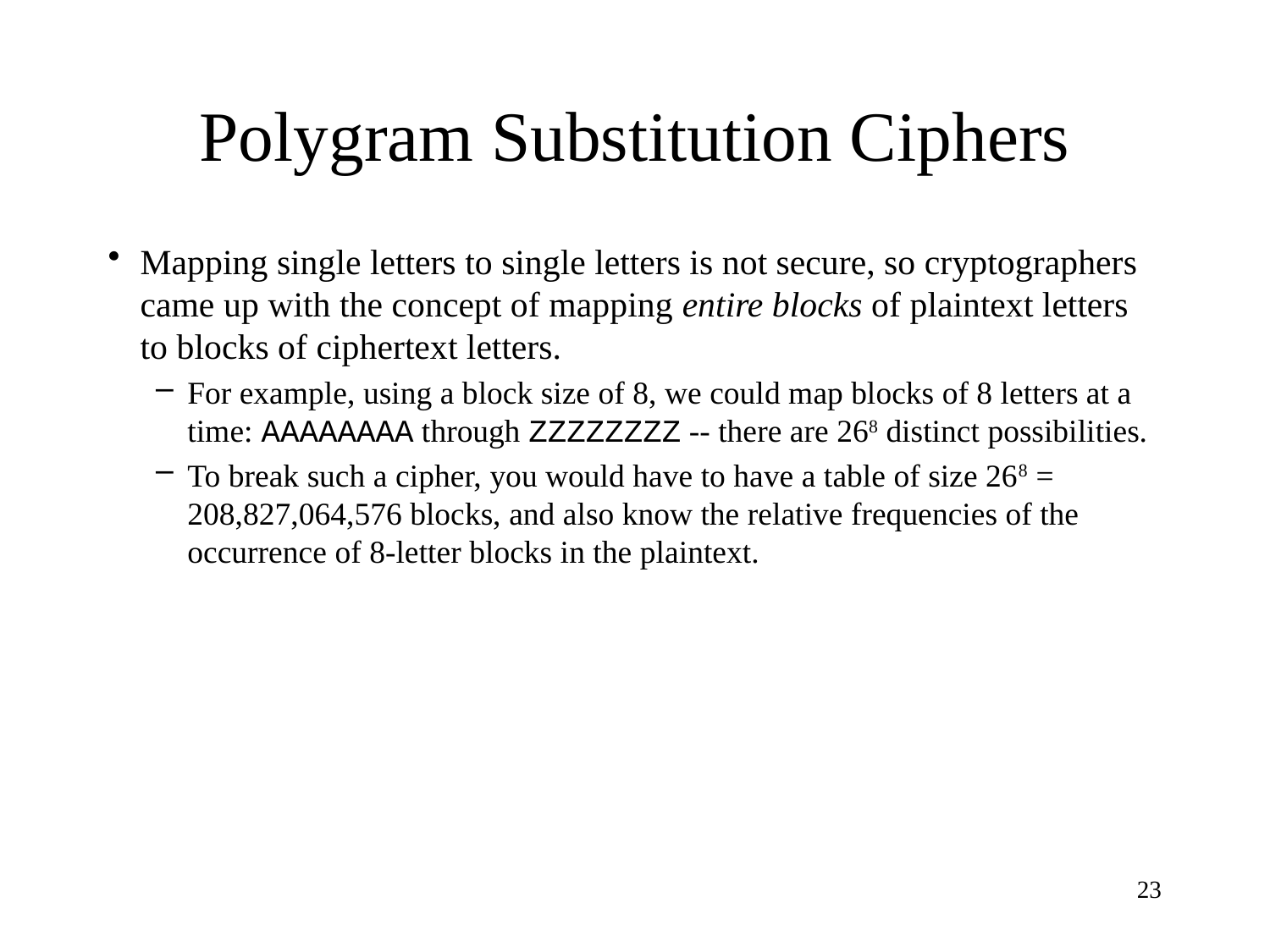

# Polygram Substitution Ciphers
Mapping single letters to single letters is not secure, so cryptographers came up with the concept of mapping entire blocks of plaintext letters to blocks of ciphertext letters.
For example, using a block size of 8, we could map blocks of 8 letters at a time: AAAAAAAA through ZZZZZZZZ -- there are 268 distinct possibilities.
To break such a cipher, you would have to have a table of size 268 = 208,827,064,576 blocks, and also know the relative frequencies of the occurrence of 8-letter blocks in the plaintext.
23